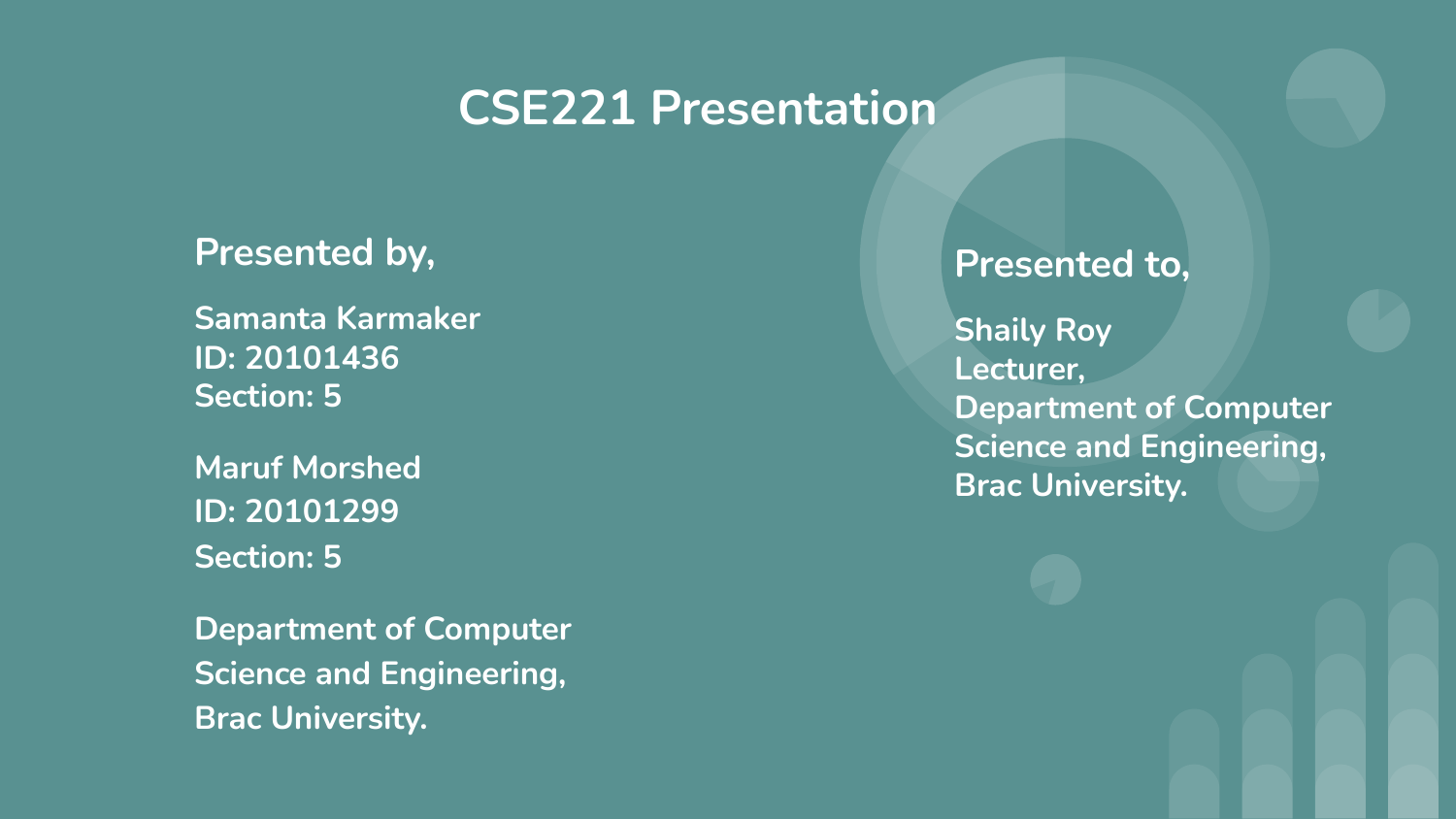

CSE221 Presentation
Presented by,

Samanta Karmaker
ID: 20101436
Section: 5

Maruf Morshed
ID: 20101299
Section: 5

Department of Computer Science and Engineering,
Brac University.
Presented to,

Shaily Roy
Lecturer,
Department of Computer Science and Engineering,
Brac University.